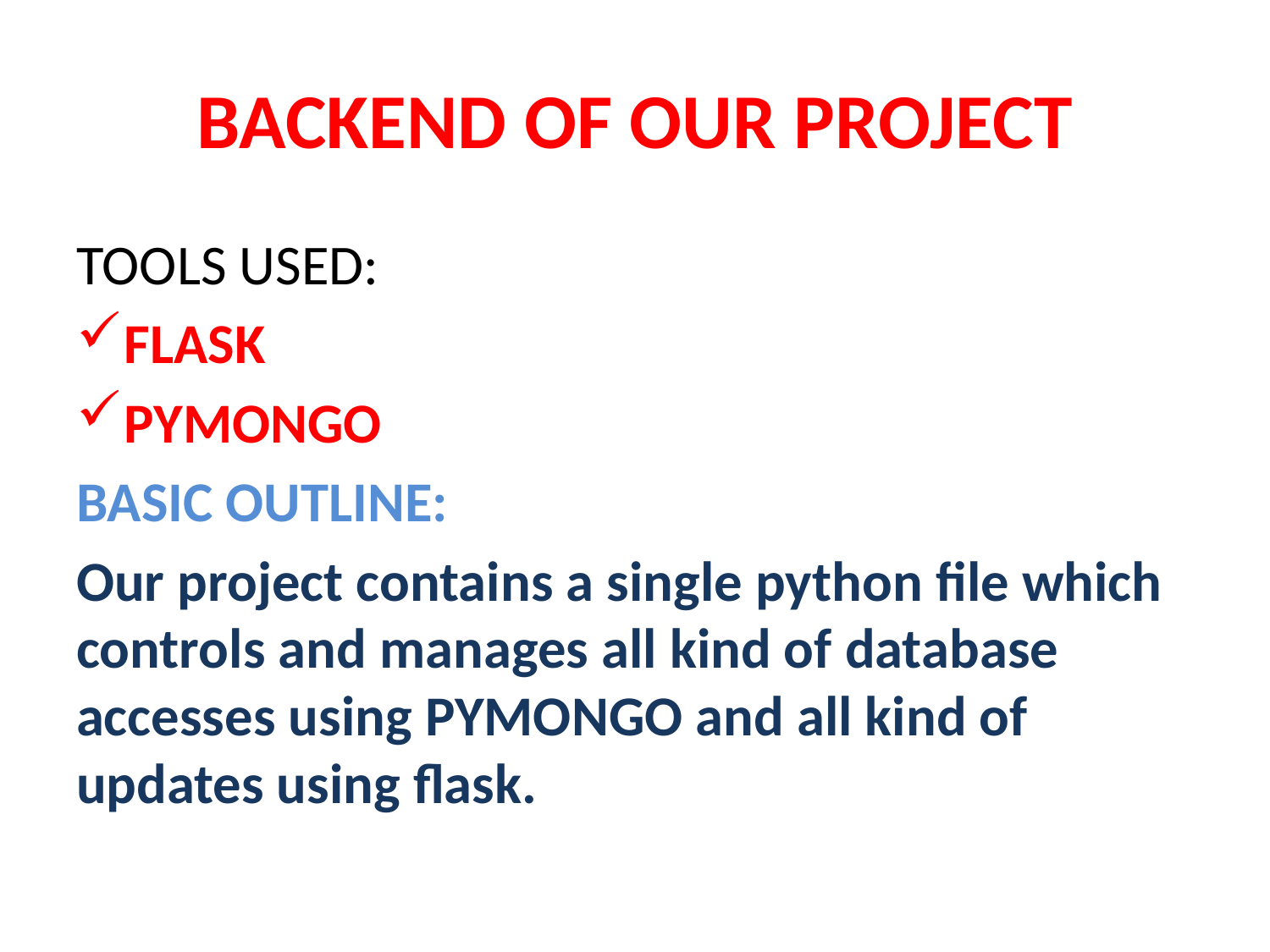

# BACKEND OF OUR PROJECT
TOOLS USED:
FLASK
PYMONGO
BASIC OUTLINE:
Our project contains a single python file which controls and manages all kind of database accesses using PYMONGO and all kind of updates using flask.